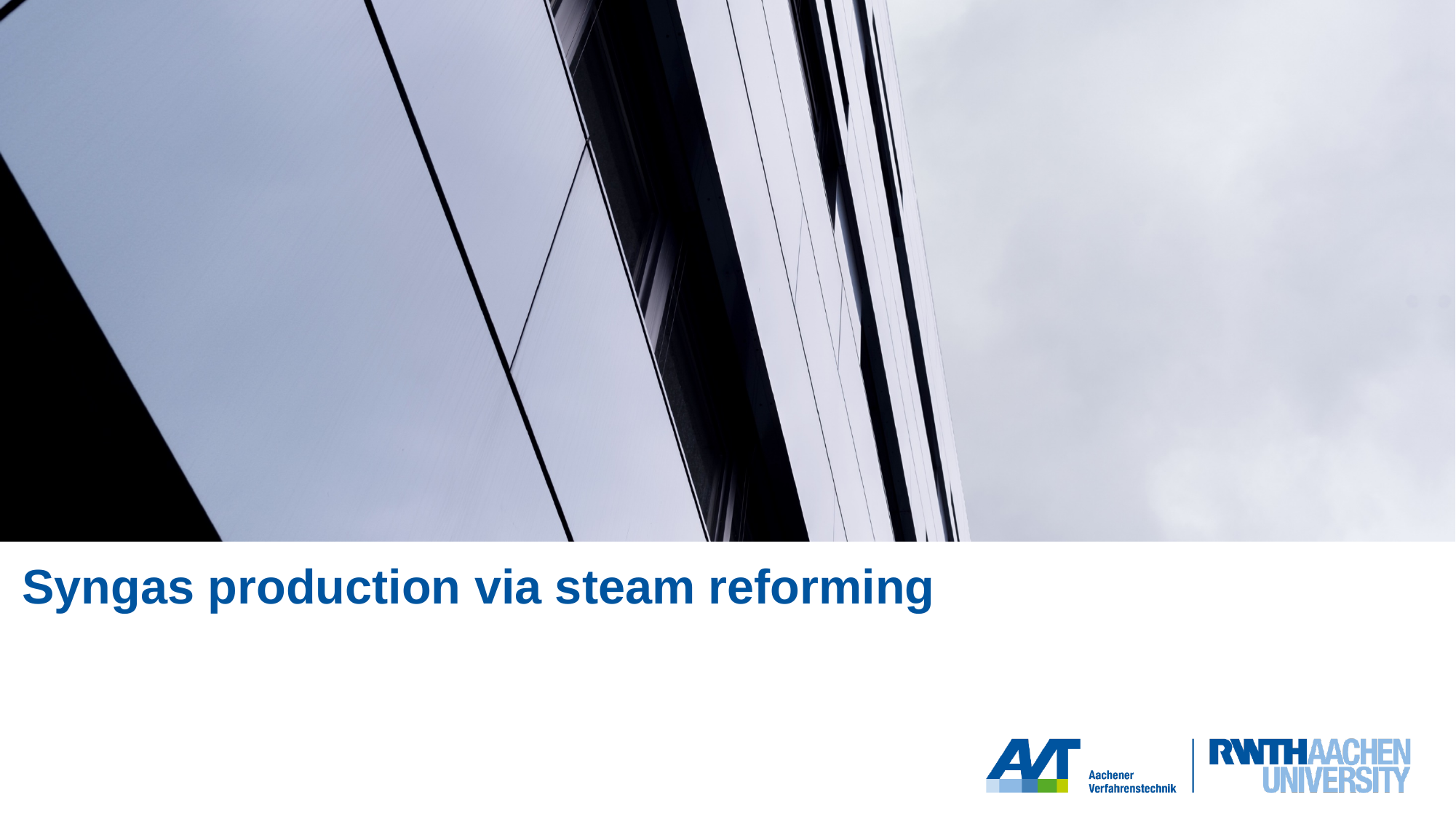

# Syngas production via steam reforming
4 of 16